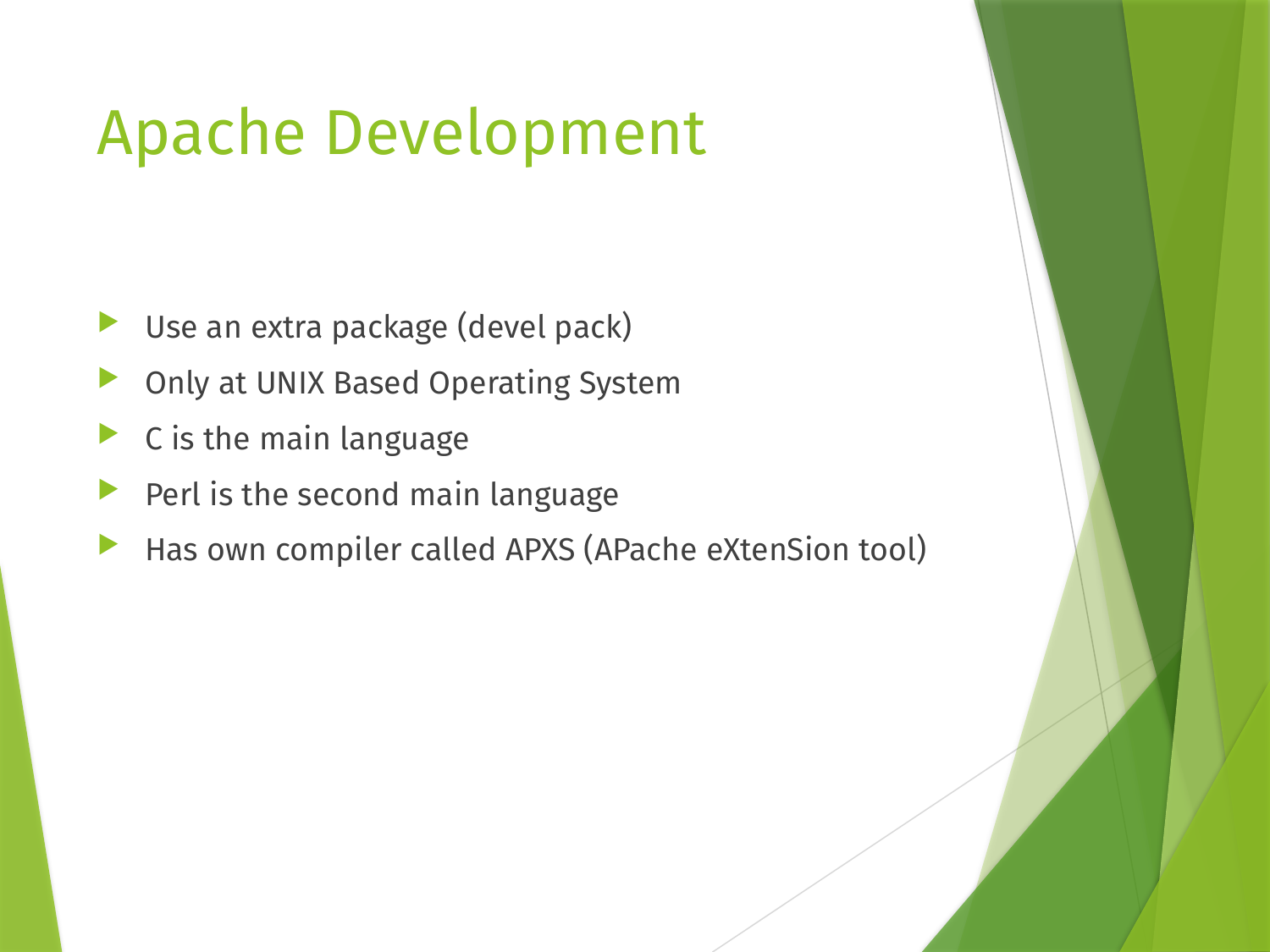

# Apache Development
Use an extra package (devel pack)
Only at UNIX Based Operating System
C is the main language
Perl is the second main language
Has own compiler called APXS (APache eXtenSion tool)